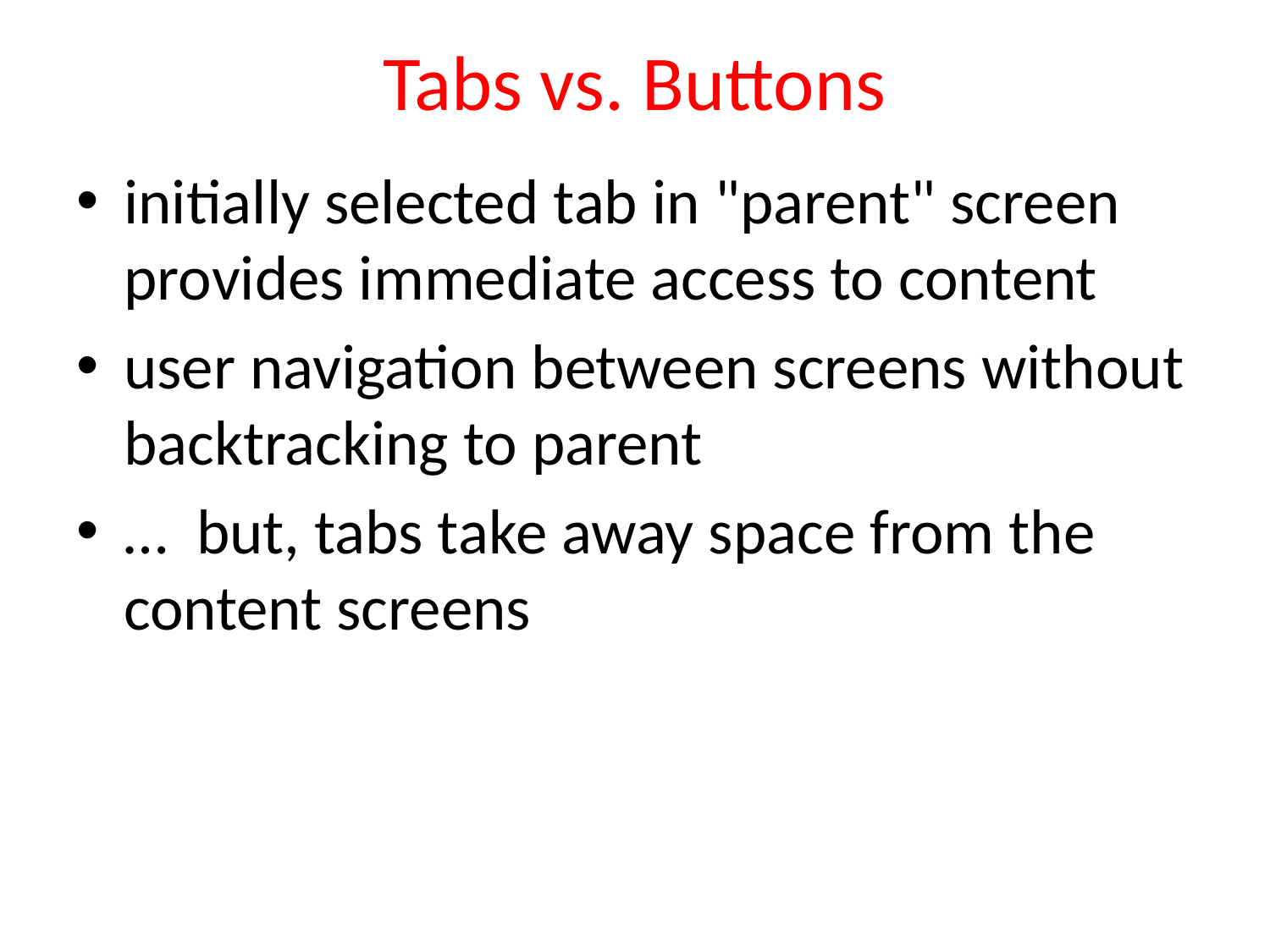

# Tabs vs. Buttons
initially selected tab in "parent" screen provides immediate access to content
user navigation between screens without backtracking to parent
…  but, tabs take away space from the content screens